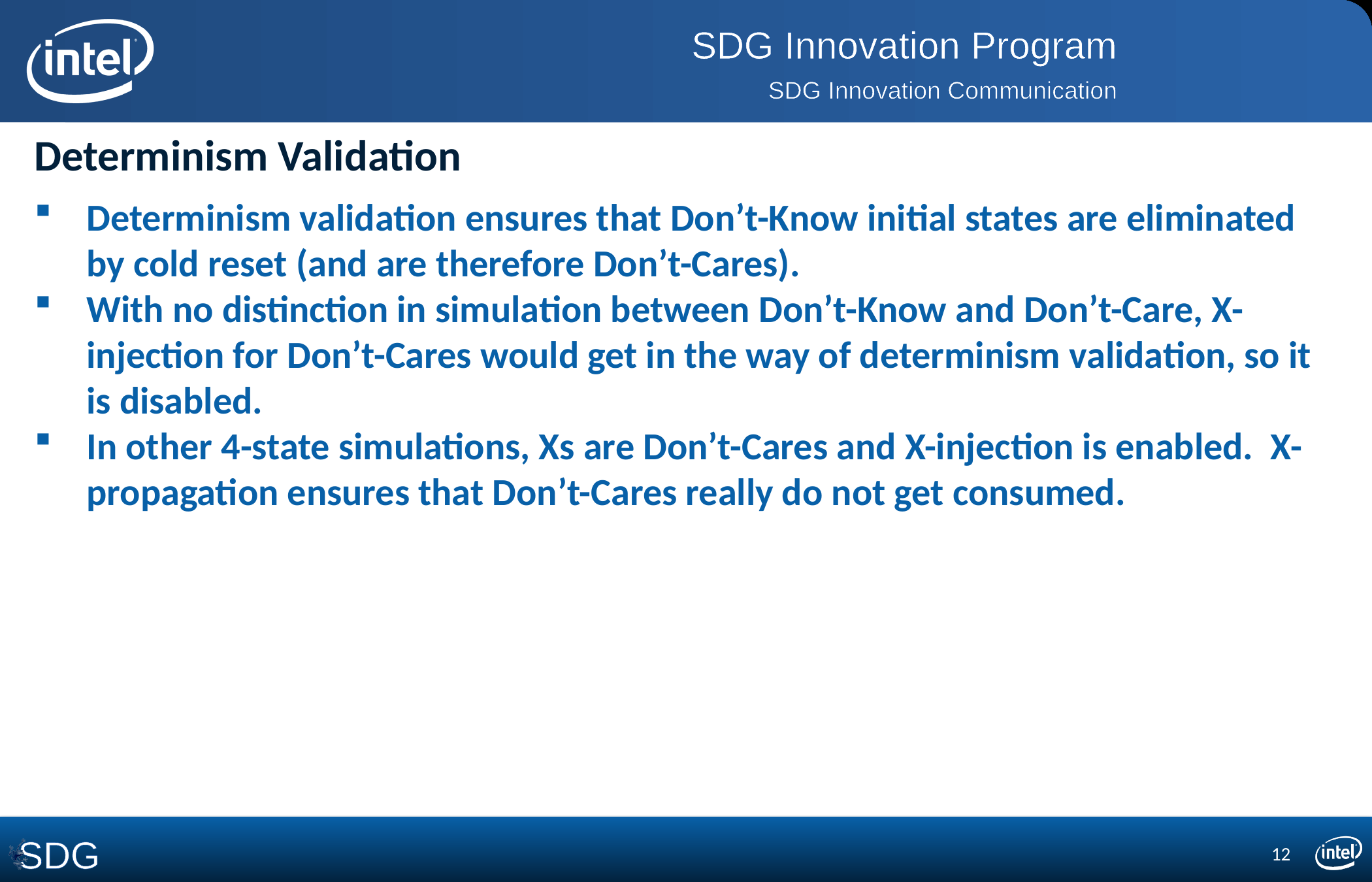

# Determinism Validation
Determinism validation ensures that Don’t-Know initial states are eliminated by cold reset (and are therefore Don’t-Cares).
With no distinction in simulation between Don’t-Know and Don’t-Care, X-injection for Don’t-Cares would get in the way of determinism validation, so it is disabled.
In other 4-state simulations, Xs are Don’t-Cares and X-injection is enabled.  X-propagation ensures that Don’t-Cares really do not get consumed.